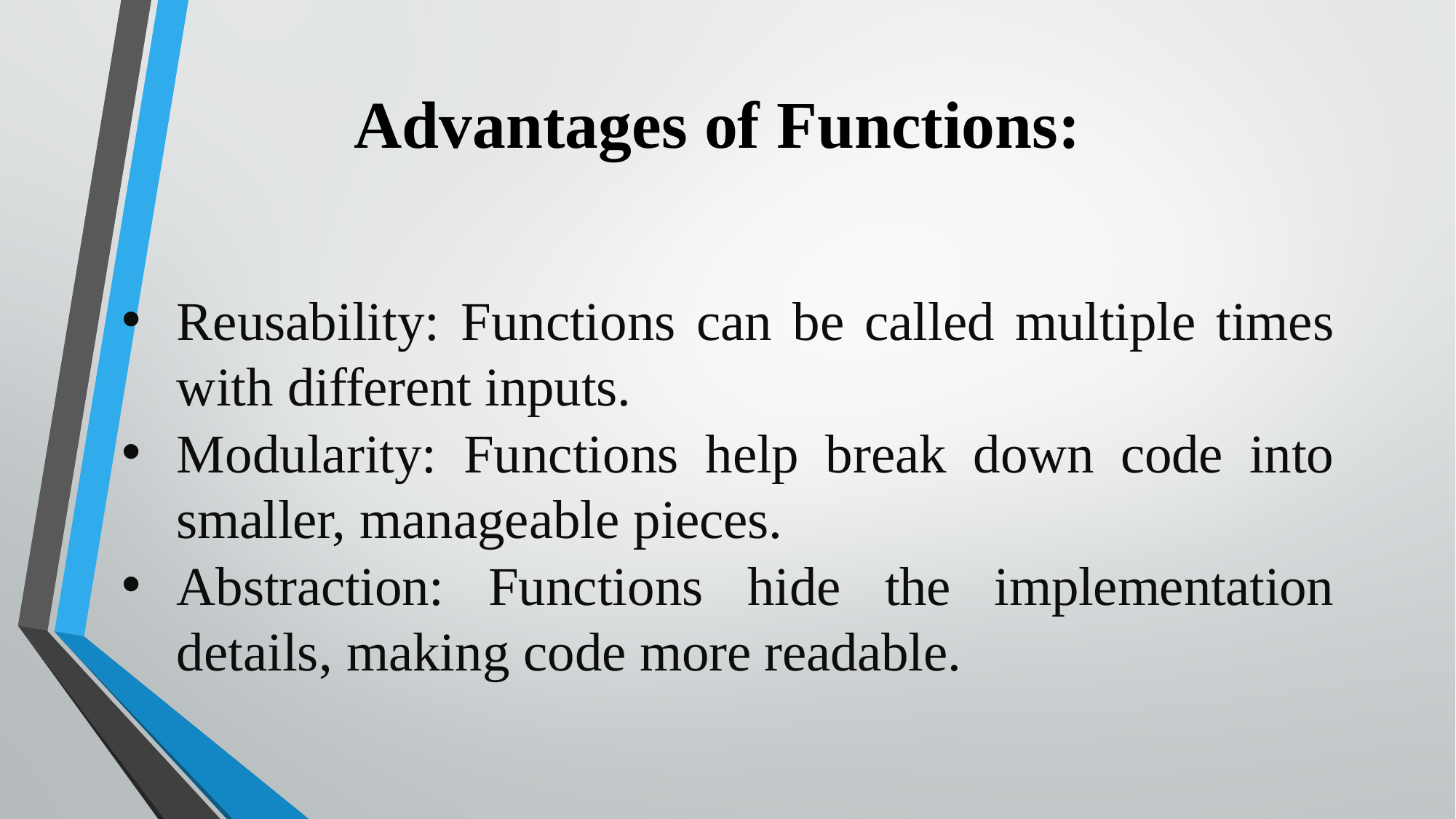

Advantages of Functions:
Reusability: Functions can be called multiple times with different inputs.
Modularity: Functions help break down code into smaller, manageable pieces.
Abstraction: Functions hide the implementation details, making code more readable.